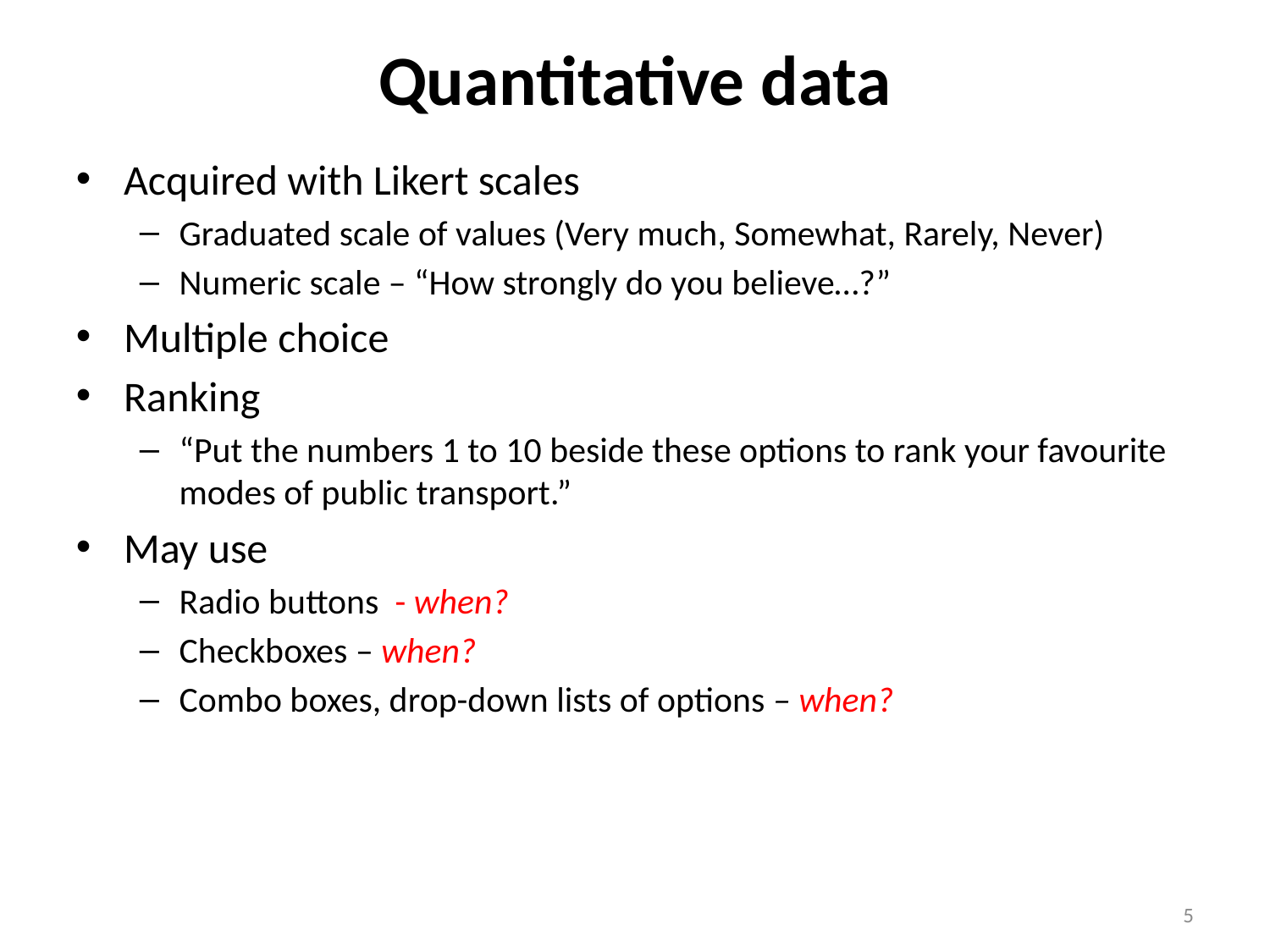

# Quantitative data
Acquired with Likert scales
Graduated scale of values (Very much, Somewhat, Rarely, Never)
Numeric scale – “How strongly do you believe…?”
Multiple choice
Ranking
“Put the numbers 1 to 10 beside these options to rank your favourite modes of public transport.”
May use
Radio buttons  - when?
Checkboxes – when?
Combo boxes, drop-down lists of options – when?

5